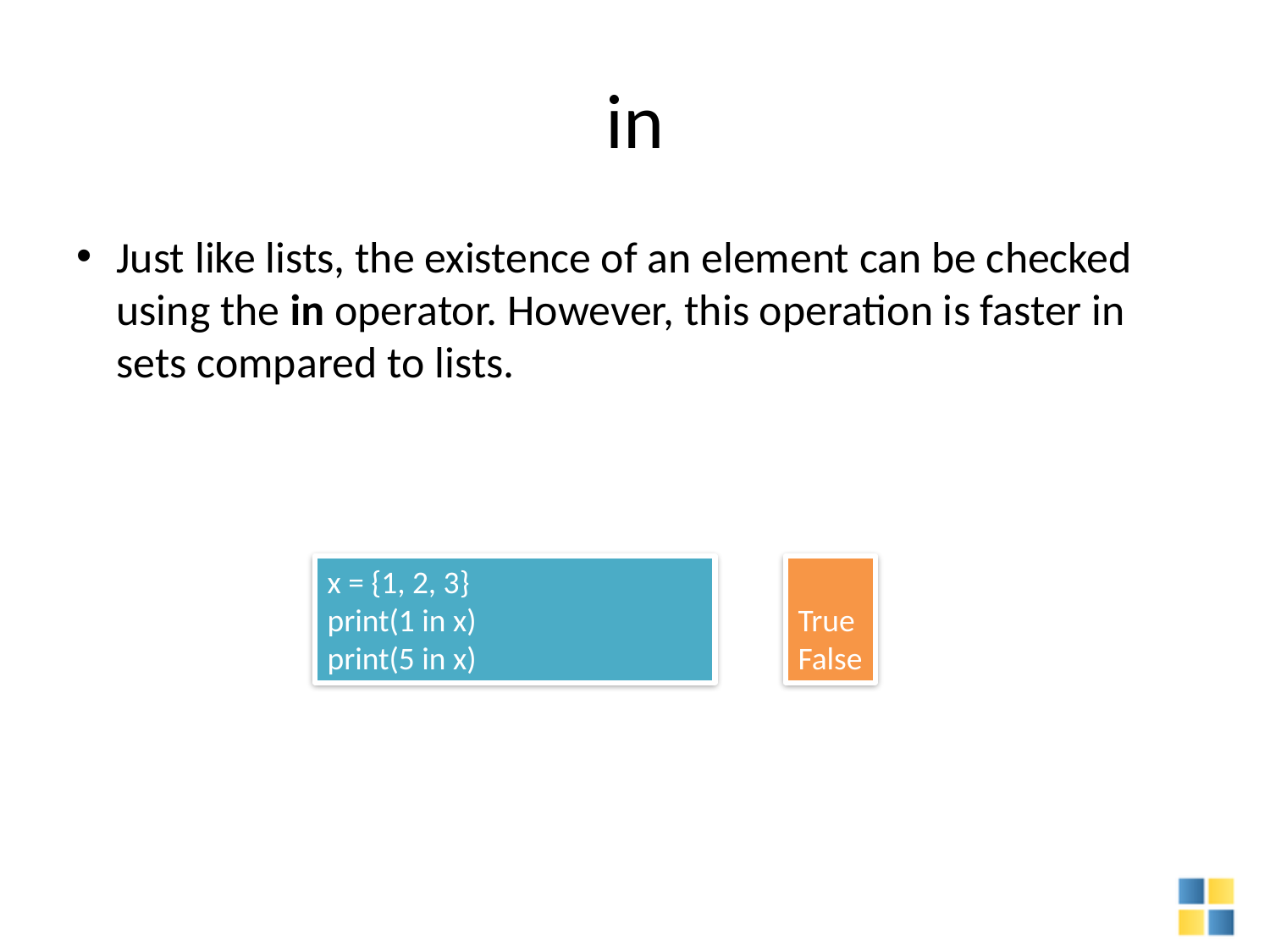

# in
Just like lists, the existence of an element can be checked using the in operator. However, this operation is faster in sets compared to lists.

x = {1, 2, 3}
print(1 in x)
print(5 in x)

True
False